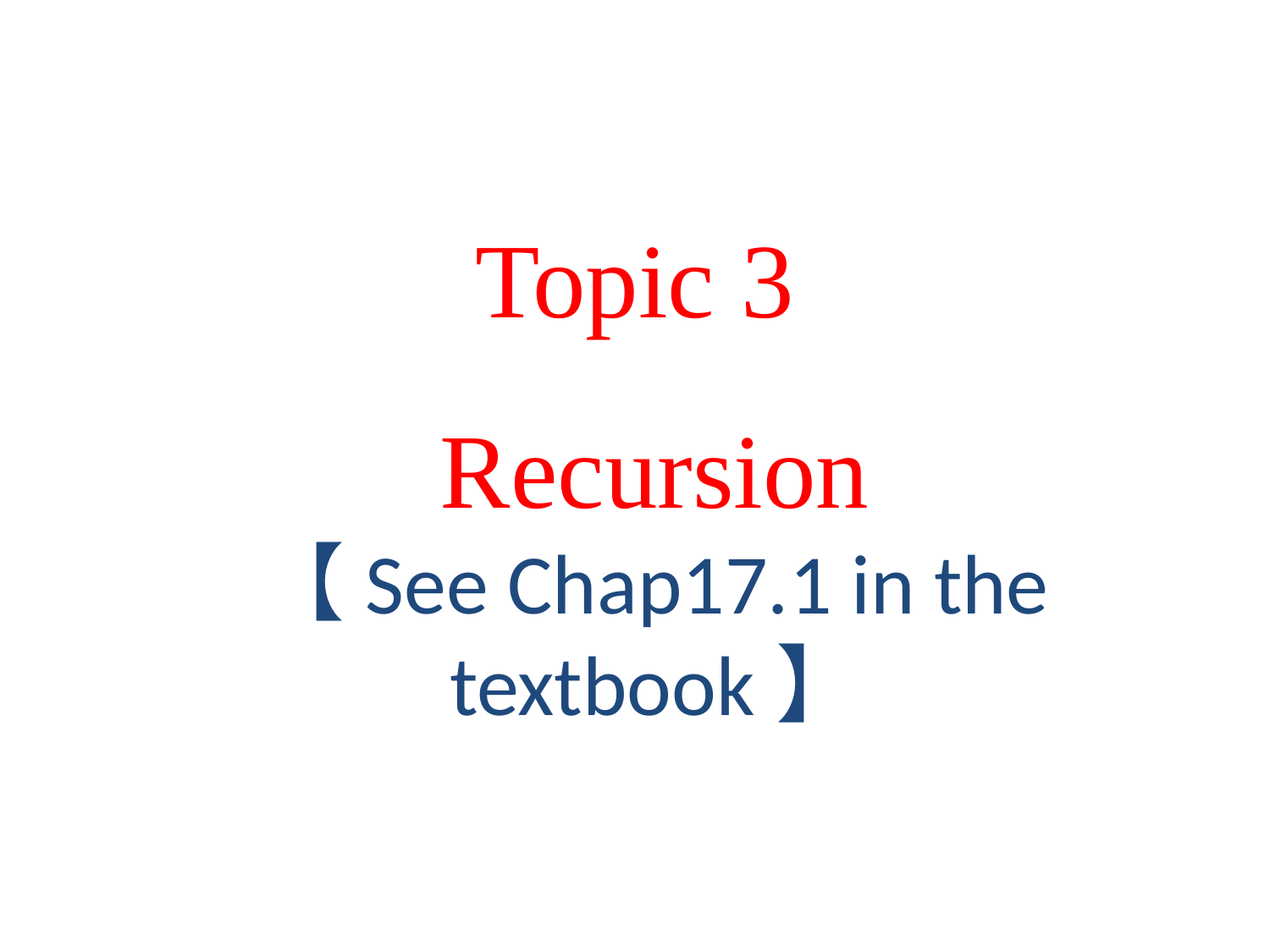

Topic 3
Recursion
【See Chap17.1 in the textbook】